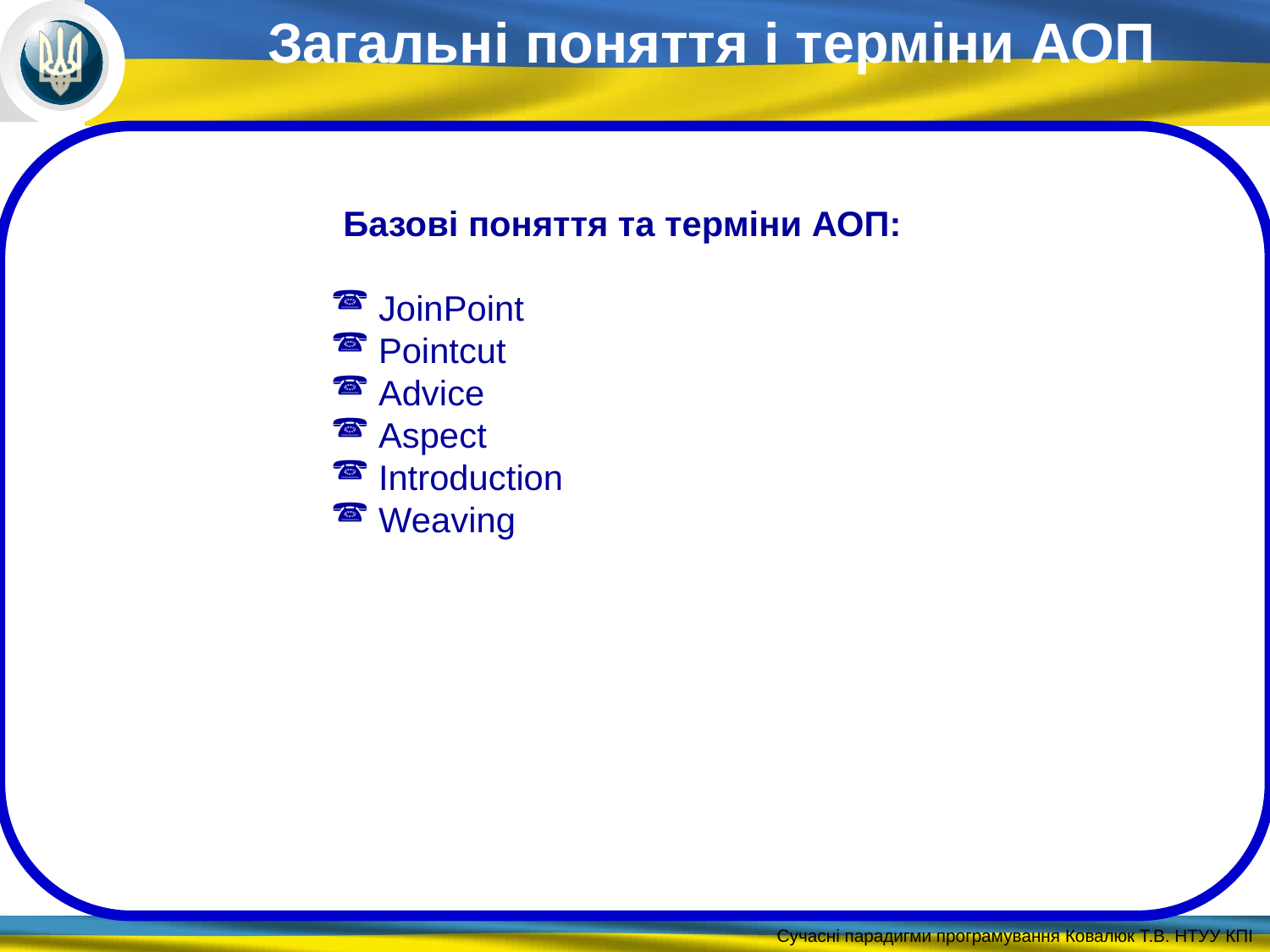

Загальні поняття і терміни АОП
Базові поняття та терміни АОП:

 JoinPoint
 Pointcut
 Advice
 Aspect
 Introduction
 Weaving